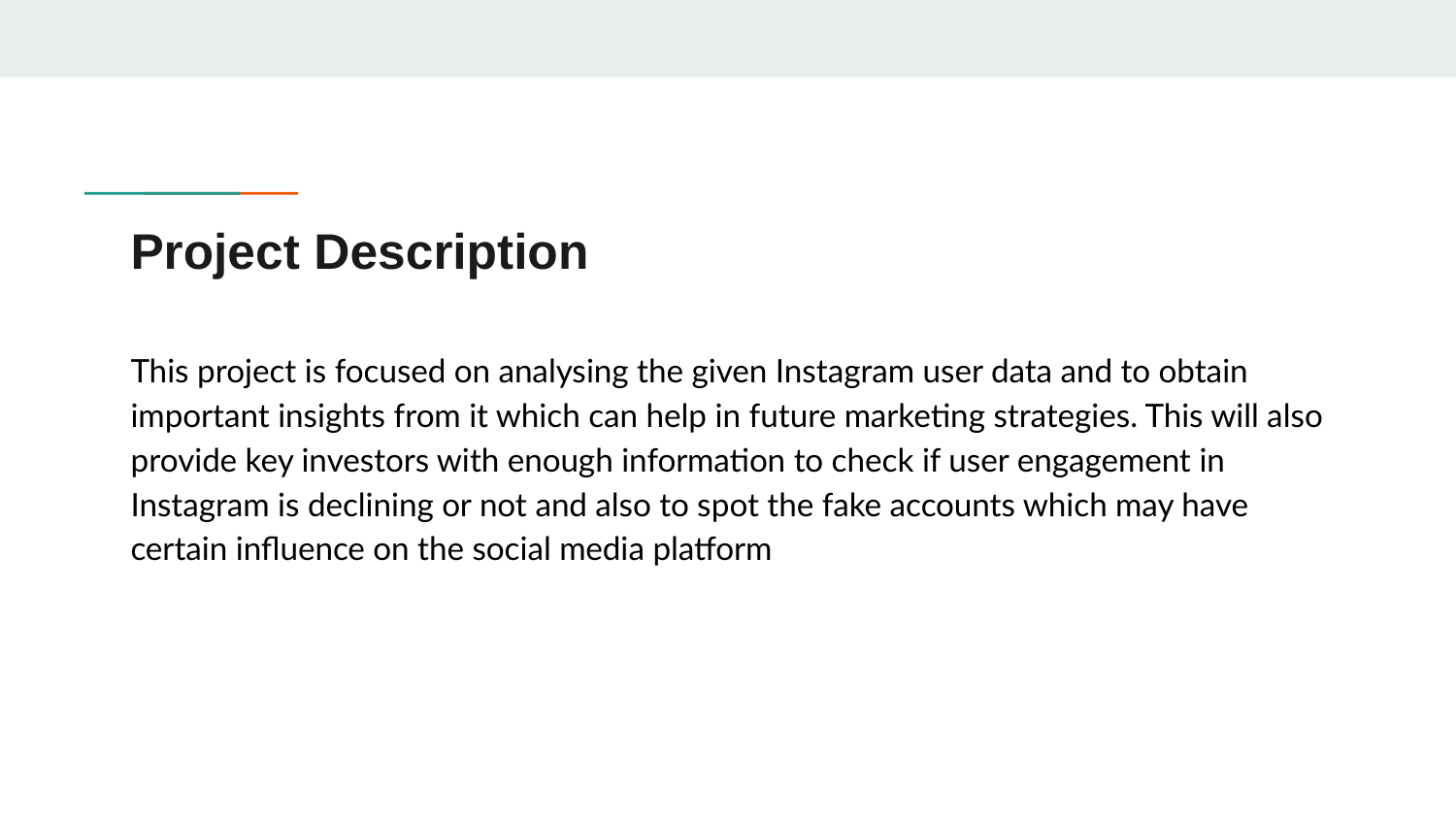

# Project Description
This project is focused on analysing the given Instagram user data and to obtain important insights from it which can help in future marketing strategies. This will also provide key investors with enough information to check if user engagement in Instagram is declining or not and also to spot the fake accounts which may have certain influence on the social media platform